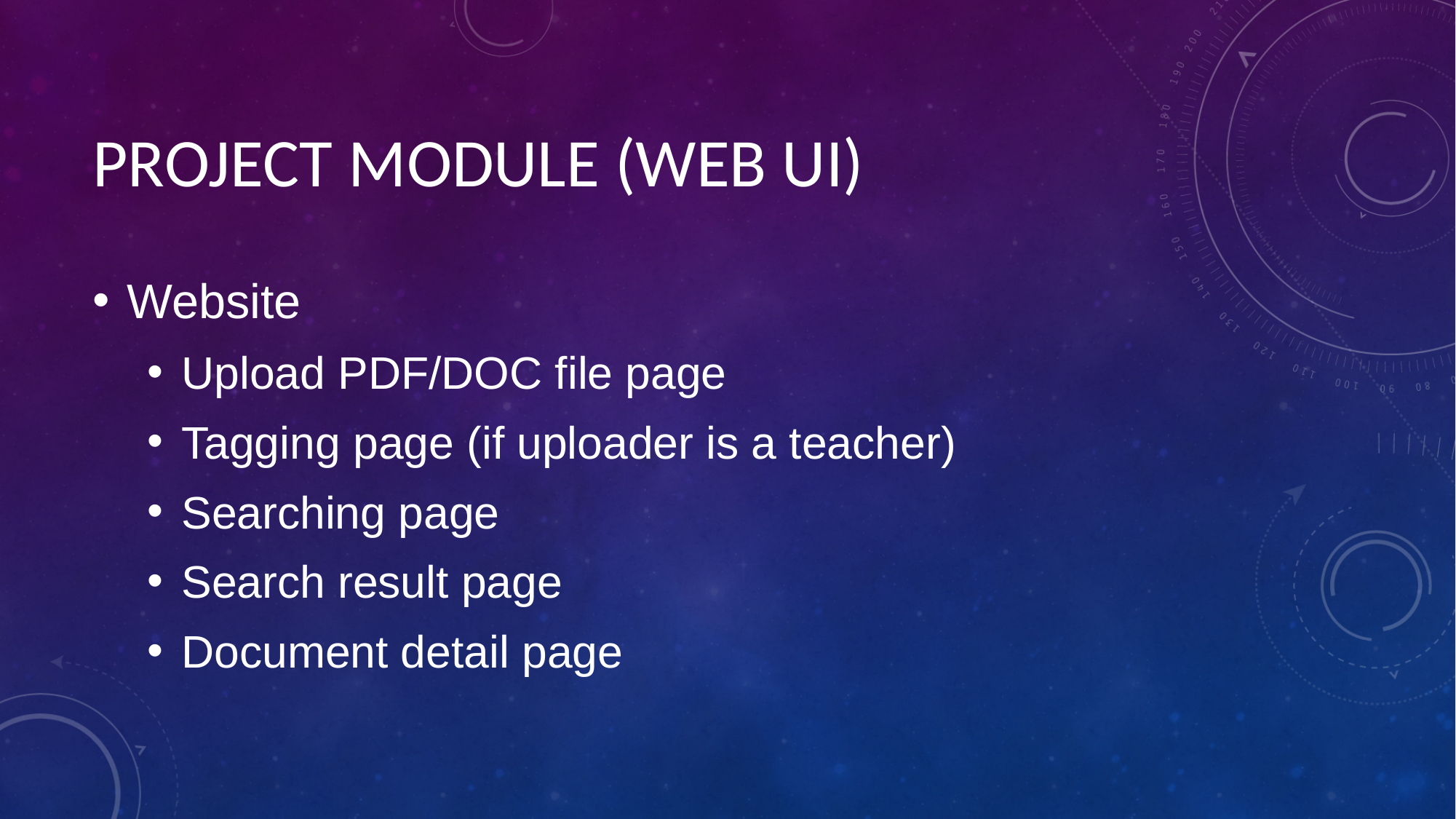

# Project module (web ui)
Website
Upload PDF/DOC file page
Tagging page (if uploader is a teacher)
Searching page
Search result page
Document detail page